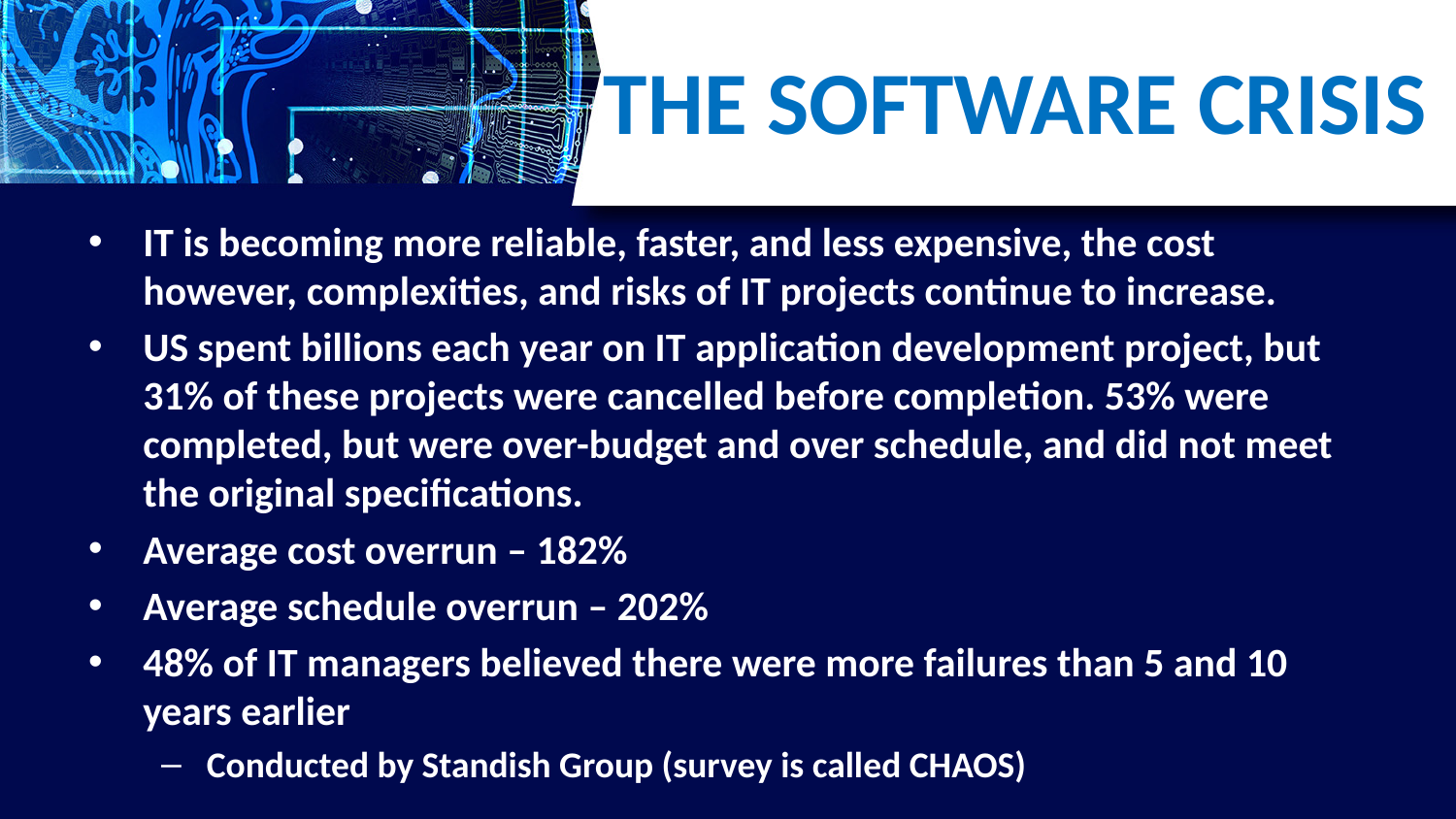

# THE SOFTWARE CRISIS
IT is becoming more reliable, faster, and less expensive, the cost however, complexities, and risks of IT projects continue to increase.
US spent billions each year on IT application development project, but 31% of these projects were cancelled before completion. 53% were completed, but were over-budget and over schedule, and did not meet the original specifications.
Average cost overrun – 182%
Average schedule overrun – 202%
48% of IT managers believed there were more failures than 5 and 10 years earlier
Conducted by Standish Group (survey is called CHAOS)